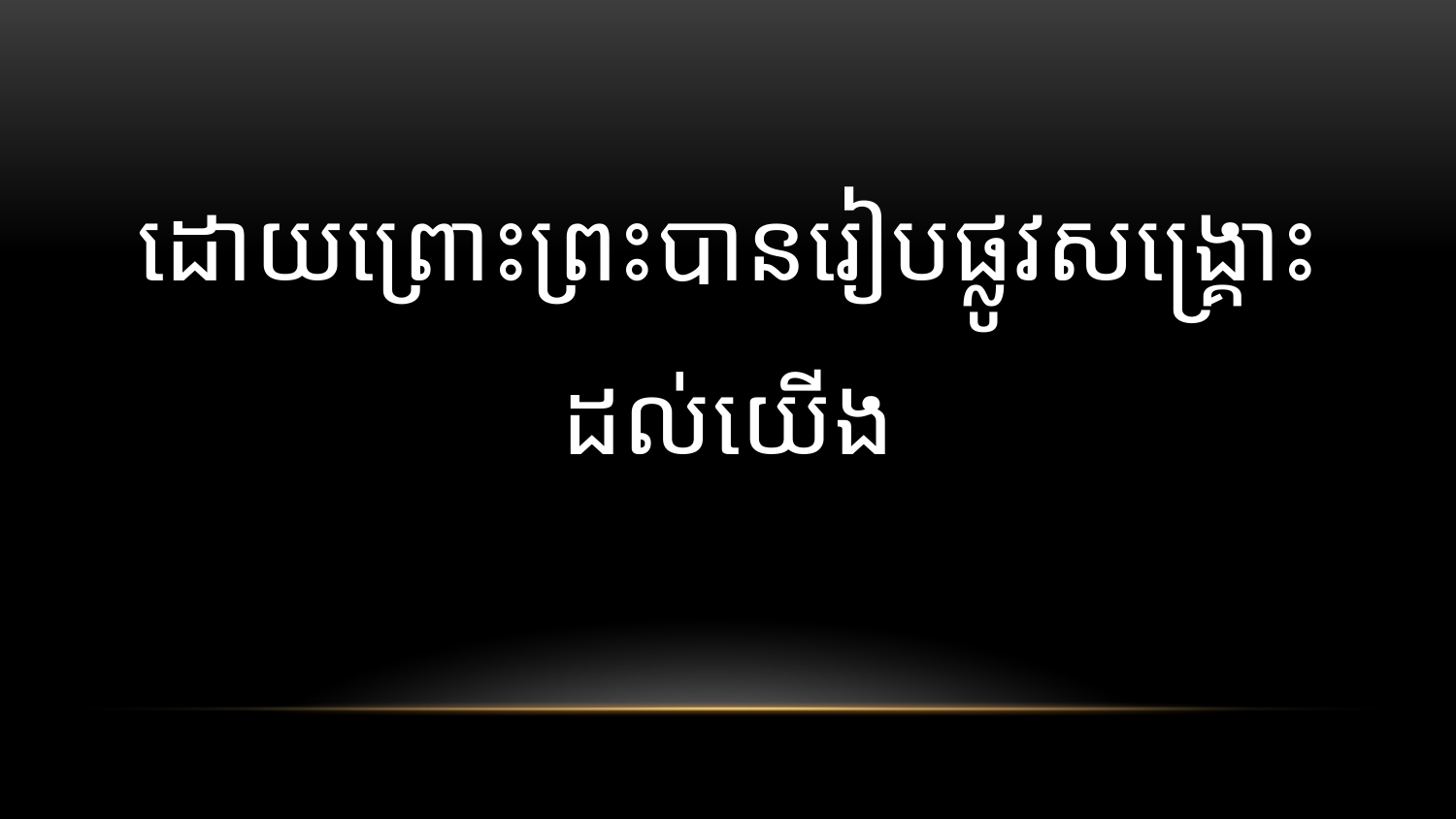

ដោយព្រោះព្រះបានរៀបផ្លូវសង្រ្គោះ
ដល់យើង